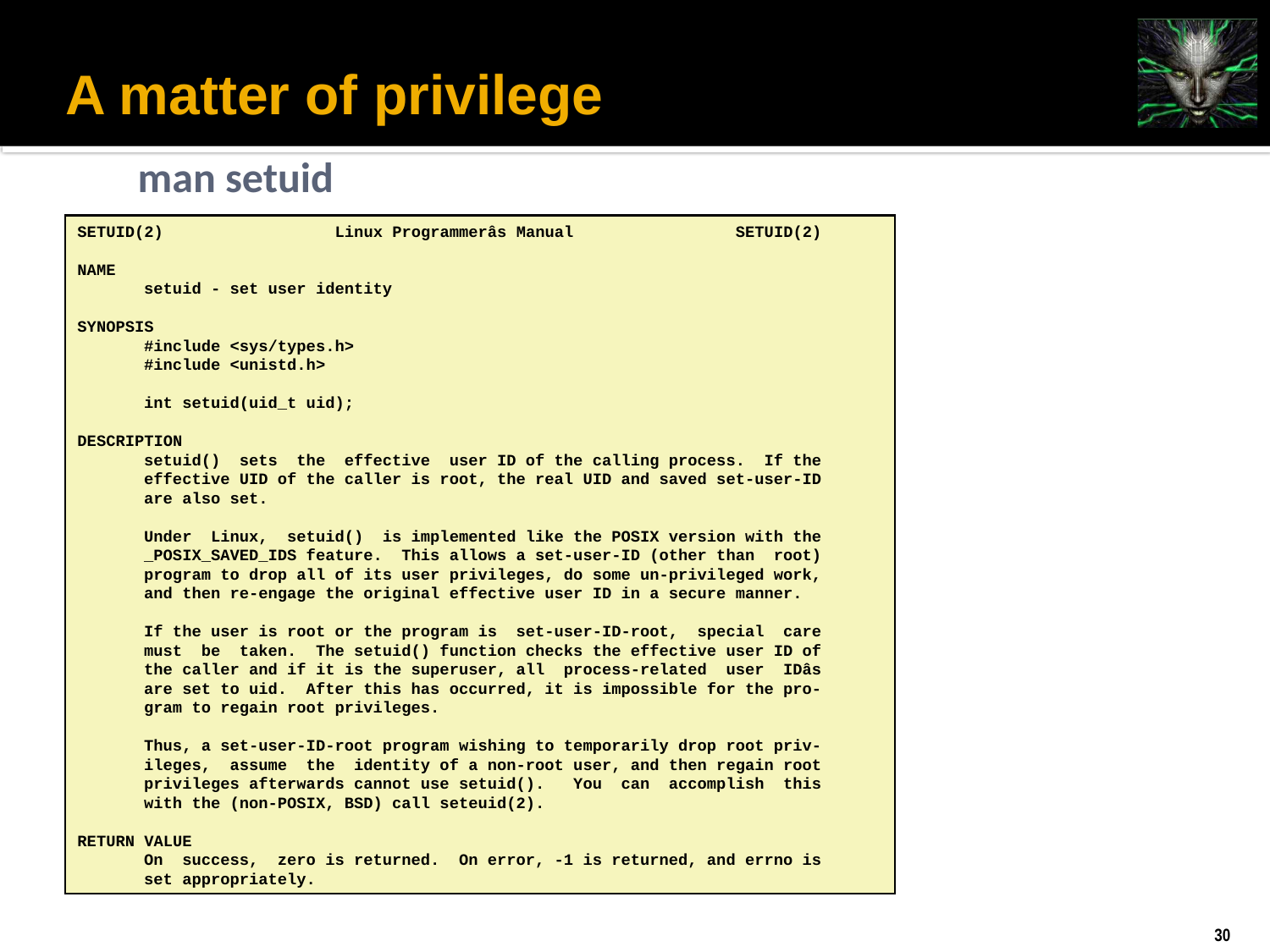

# A matter of privilege
man setuid

SETUID(2)                  Linux Programmerâs Manual                 SETUID(2)

NAME
       setuid - set user identity

SYNOPSIS
       #include <sys/types.h>
       #include <unistd.h>

       int setuid(uid_t uid);

DESCRIPTION
       setuid()  sets  the  effective  user ID of the calling process.  If the
       effective UID of the caller is root, the real UID and saved set-user-ID
       are also set.

       Under  Linux,  setuid()  is implemented like the POSIX version with the
       _POSIX_SAVED_IDS feature.  This allows a set-user-ID (other than  root)
       program to drop all of its user privileges, do some un-privileged work,
       and then re-engage the original effective user ID in a secure manner.

       If the user is root or the program is  set-user-ID-root,  special  care
       must  be  taken.  The setuid() function checks the effective user ID of
       the caller and if it is the superuser, all  process-related  user  IDâs
       are set to uid.  After this has occurred, it is impossible for the pro-
       gram to regain root privileges.

       Thus, a set-user-ID-root program wishing to temporarily drop root priv-
       ileges,  assume  the  identity of a non-root user, and then regain root
       privileges afterwards cannot use setuid().   You  can  accomplish  this
       with the (non-POSIX, BSD) call seteuid(2).

RETURN VALUE
       On  success,  zero is returned.  On error, -1 is returned, and errno is
       set appropriately.